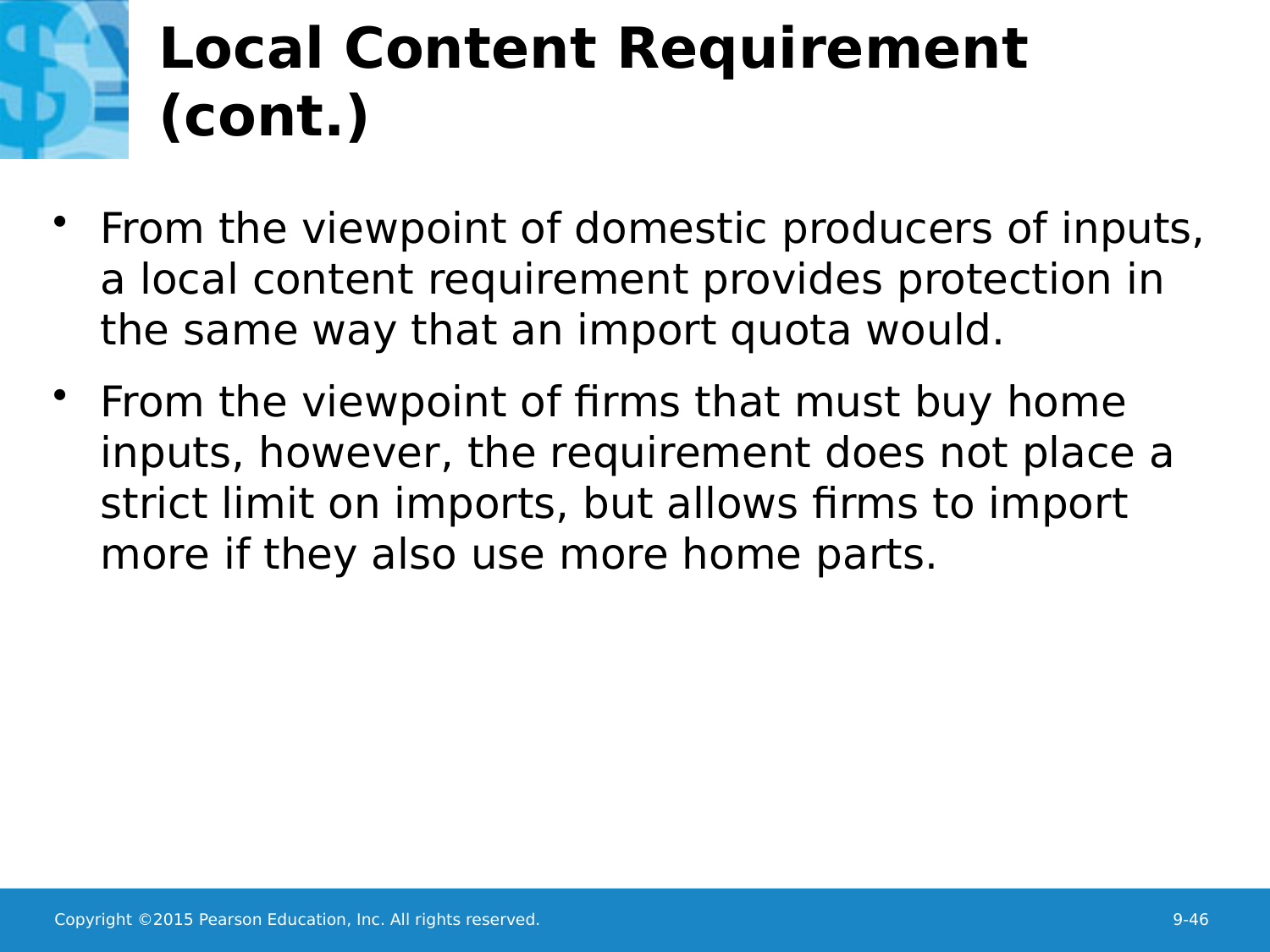

# Local Content Requirement (cont.)
From the viewpoint of domestic producers of inputs, a local content requirement provides protection in the same way that an import quota would.
From the viewpoint of firms that must buy home inputs, however, the requirement does not place a strict limit on imports, but allows firms to import more if they also use more home parts.